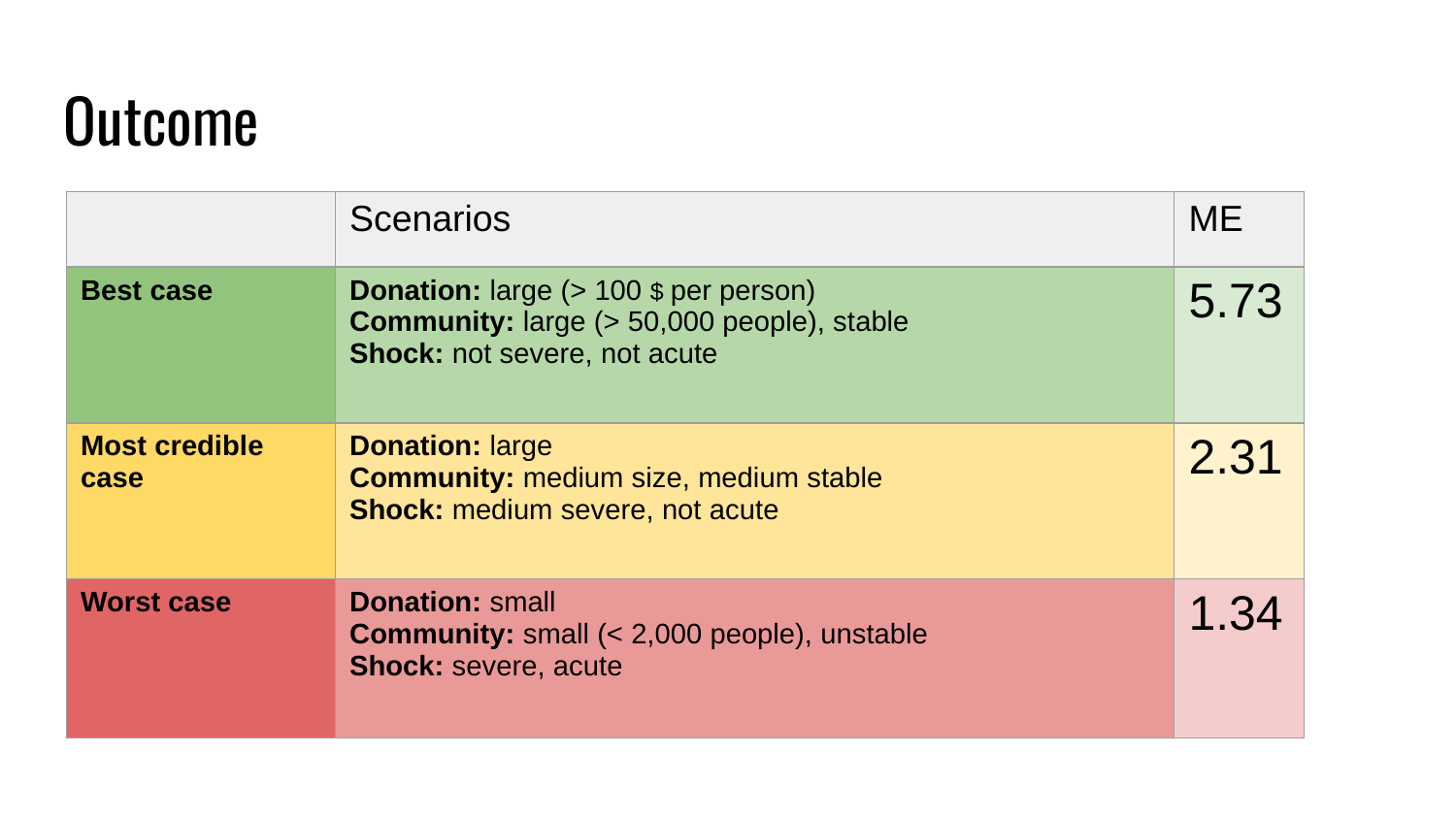

Outcome
|  | Scenarios | ME |
| --- | --- | --- |
| Best case | Donation: large (> 100 $ per person) Community: large (> 50,000 people), stable Shock: not severe, not acute | 5.73 |
| Most credible case | Donation: large Community: medium size, medium stable Shock: medium severe, not acute | 2.31 |
| Worst case | Donation: small Community: small (< 2,000 people), unstable Shock: severe, acute | 1.34 |